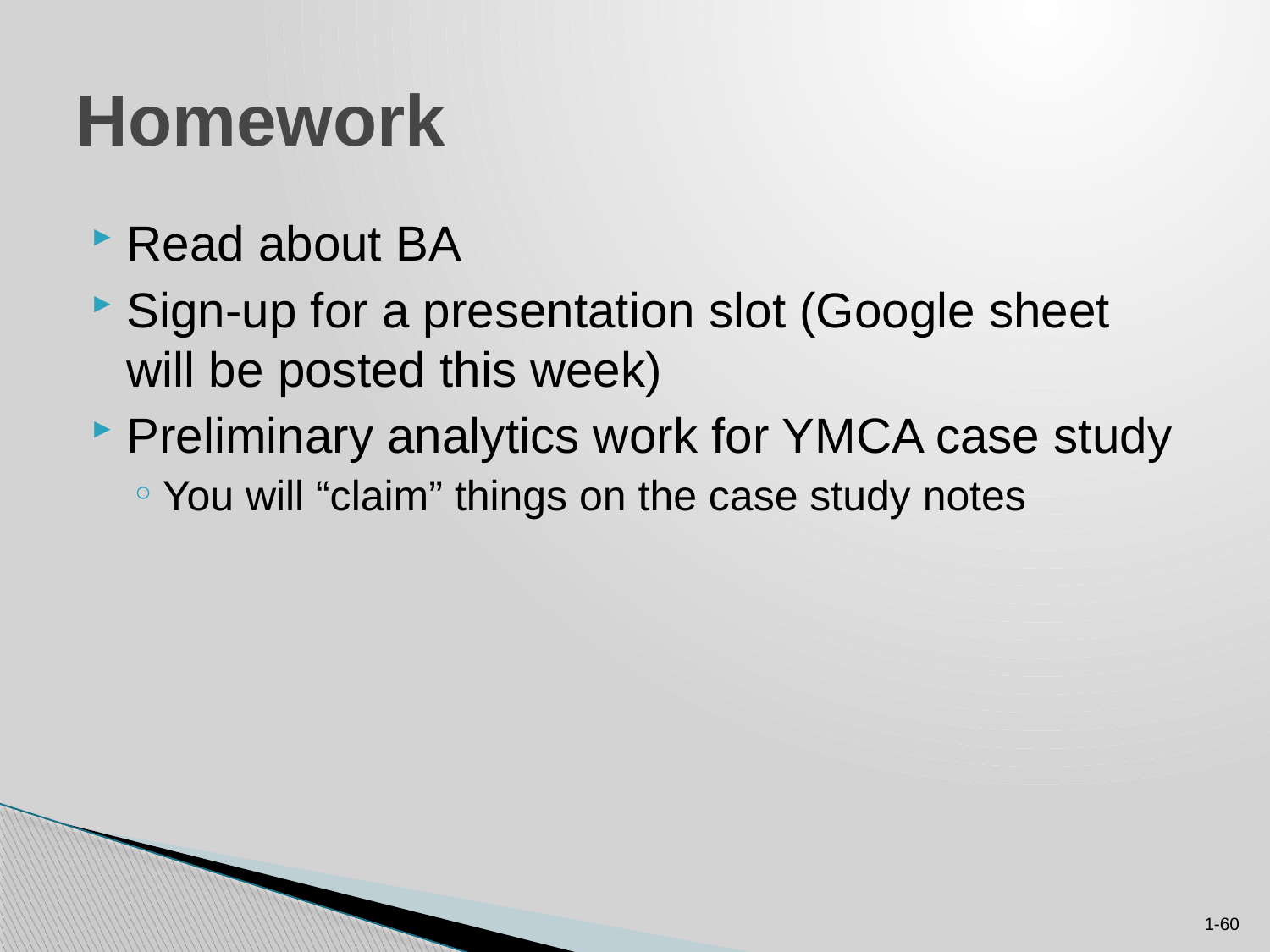

# Homework
Read about BA
Sign-up for a presentation slot (Google sheet will be posted this week)
Preliminary analytics work for YMCA case study
You will “claim” things on the case study notes

1-60